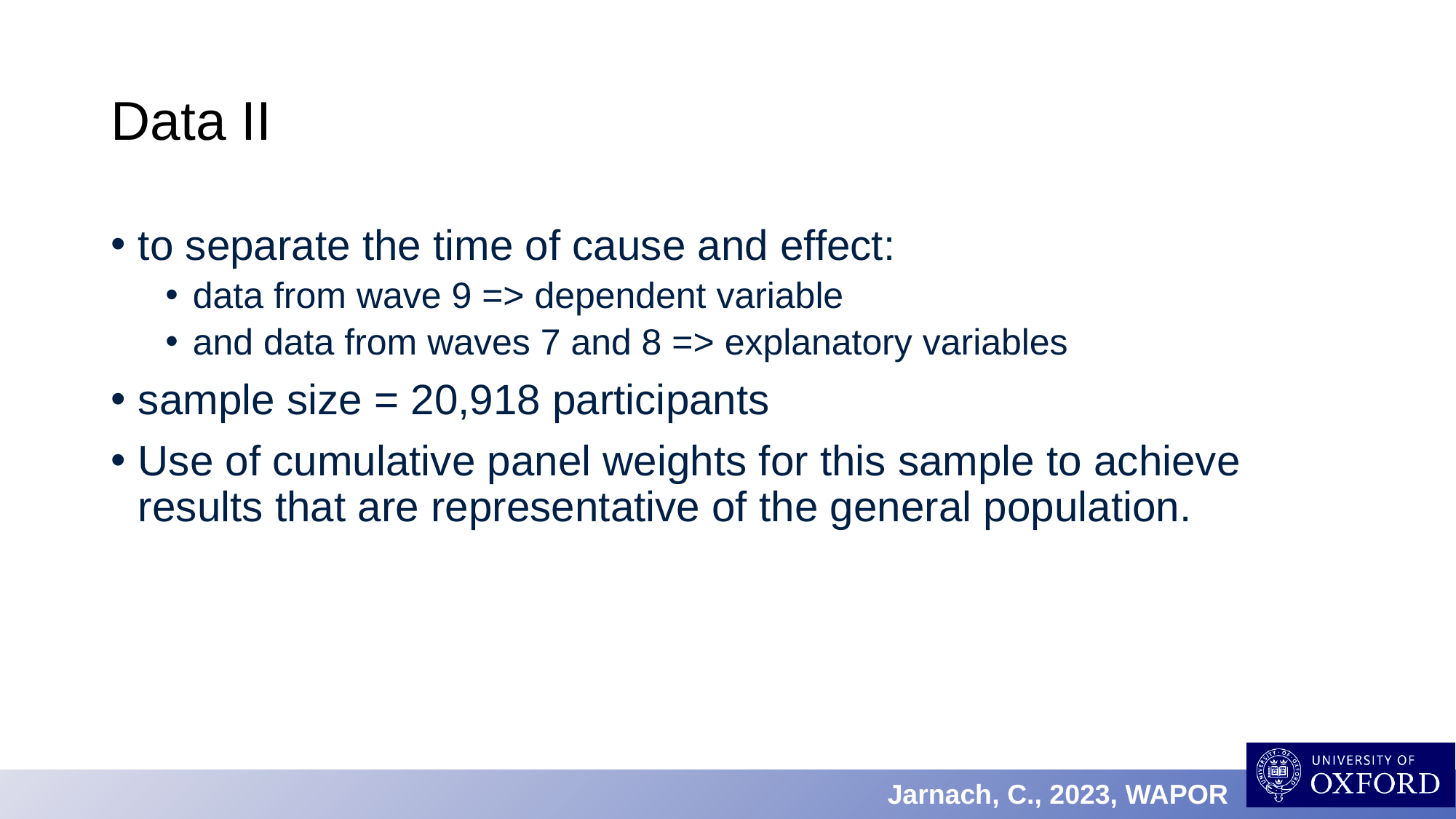

# Data II
to separate the time of cause and effect:
data from wave 9 => dependent variable
and data from waves 7 and 8 => explanatory variables
sample size = 20,918 participants
Use of cumulative panel weights for this sample to achieve results that are representative of the general population.

Jarnach, C., 2023, WAPOR